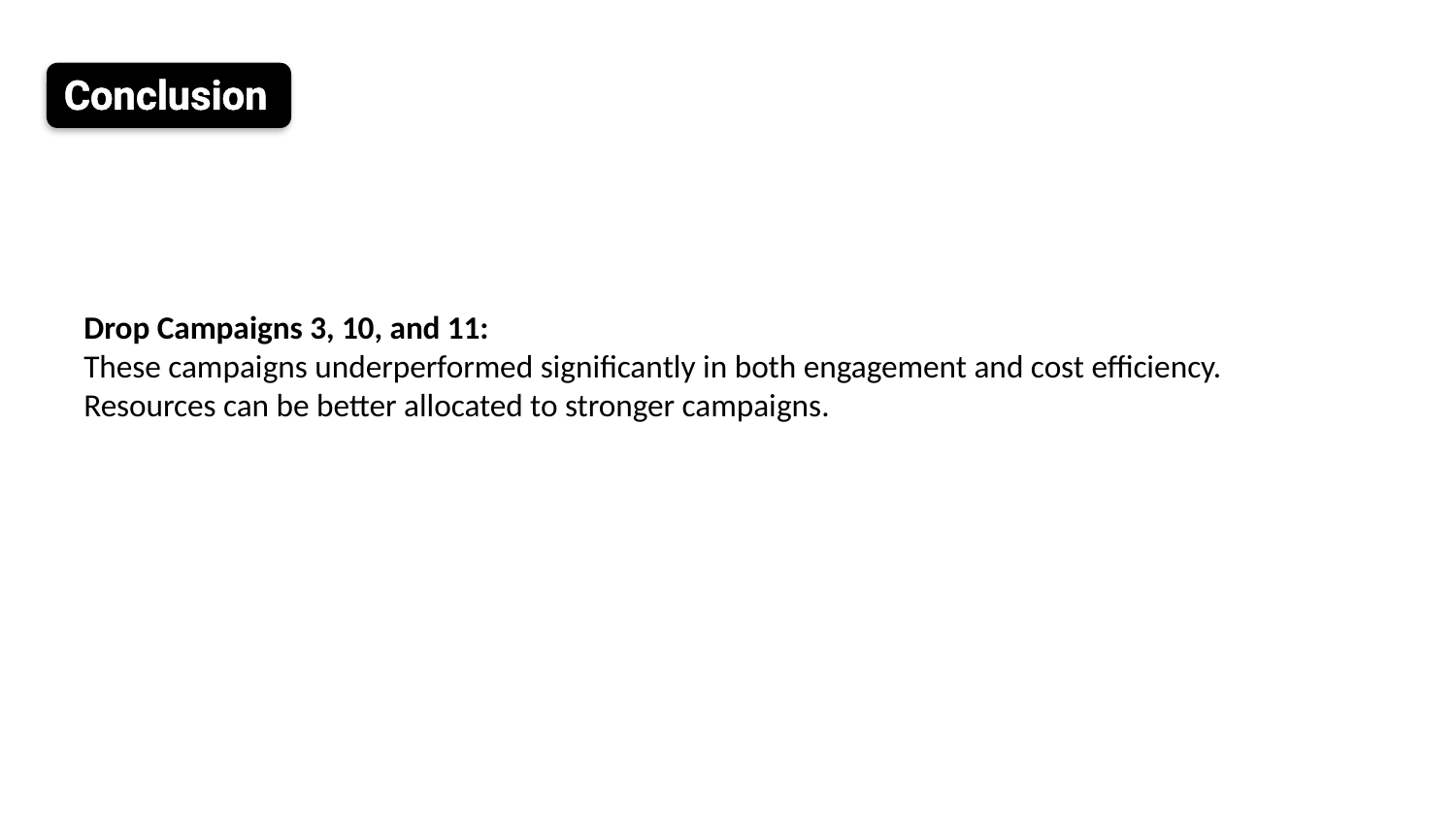

# Conclusion

Drop Campaigns 3, 10, and 11:
These campaigns underperformed significantly in both engagement and cost efficiency. Resources can be better allocated to stronger campaigns.